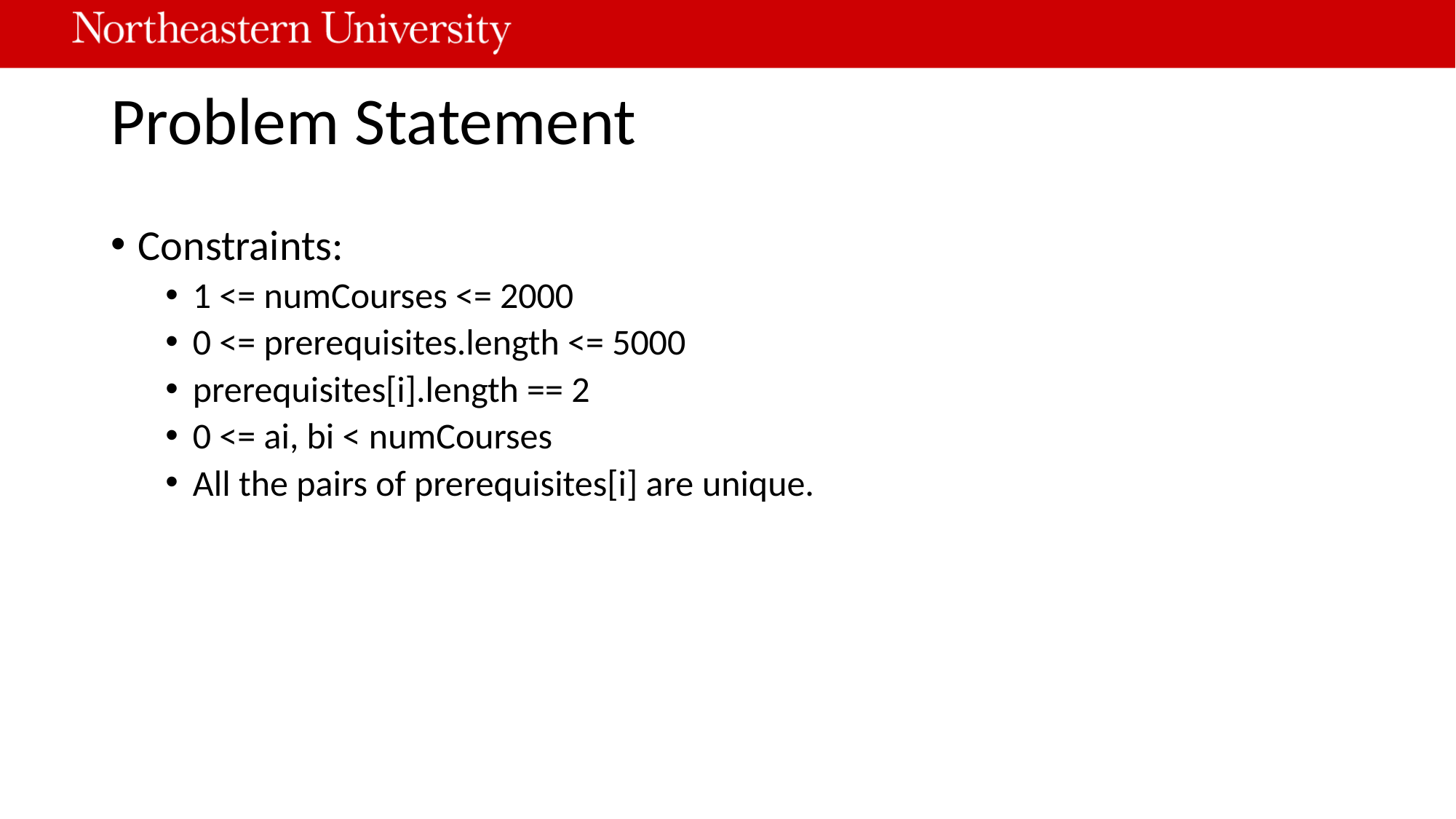

# Problem Statement
Constraints:
1 <= numCourses <= 2000
0 <= prerequisites.length <= 5000
prerequisites[i].length == 2
0 <= ai, bi < numCourses
All the pairs of prerequisites[i] are unique.